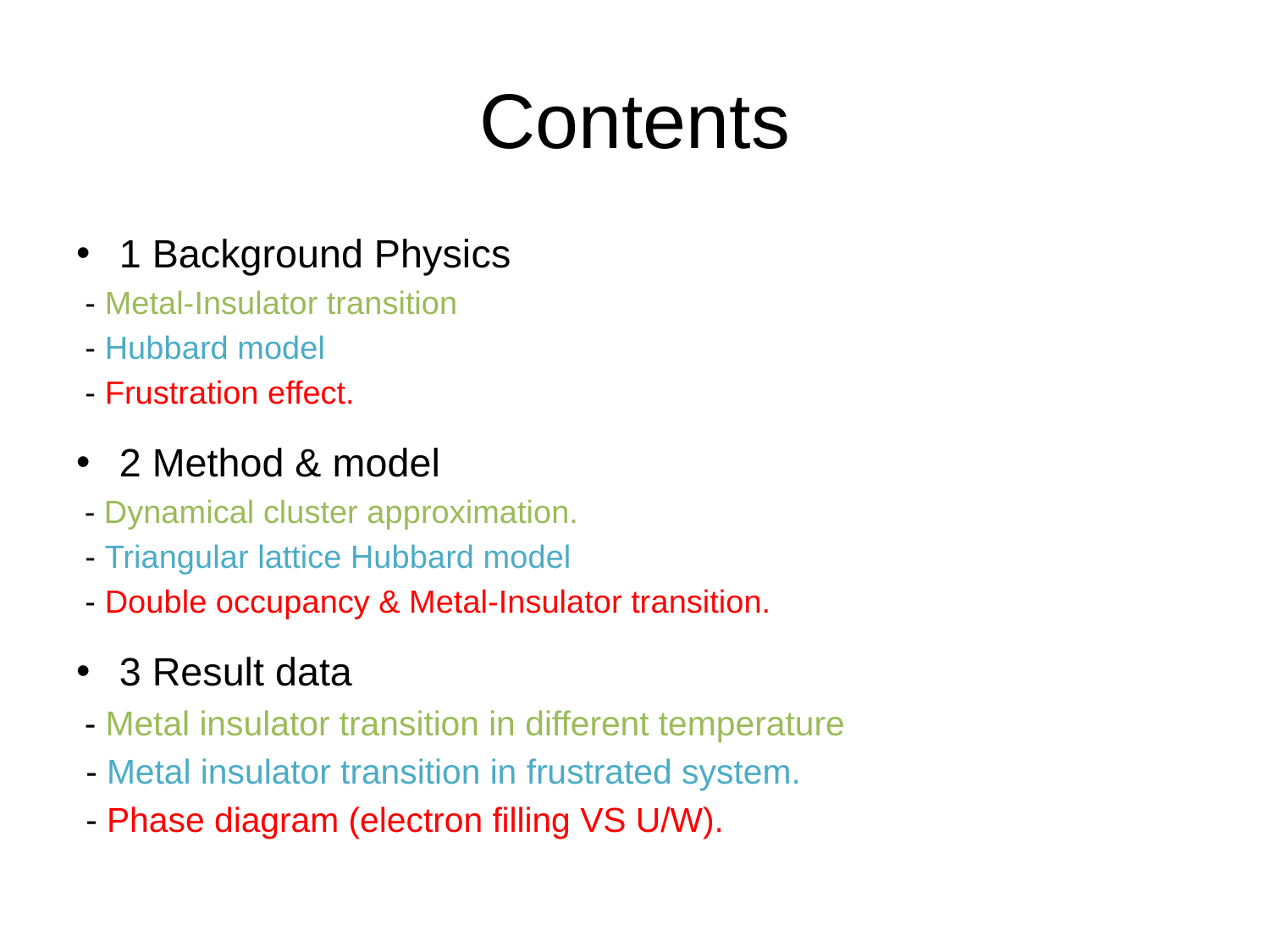

# Contents
1 Background Physics
 - Metal-Insulator transition
 - Hubbard model
 - Frustration effect.

2 Method & model
 - Dynamical cluster approximation.
 - Triangular lattice Hubbard model
 - Double occupancy & Metal-Insulator transition.

3 Result data
 - Metal insulator transition in different temperature
 - Metal insulator transition in frustrated system.
 - Phase diagram (electron filling VS U/W).